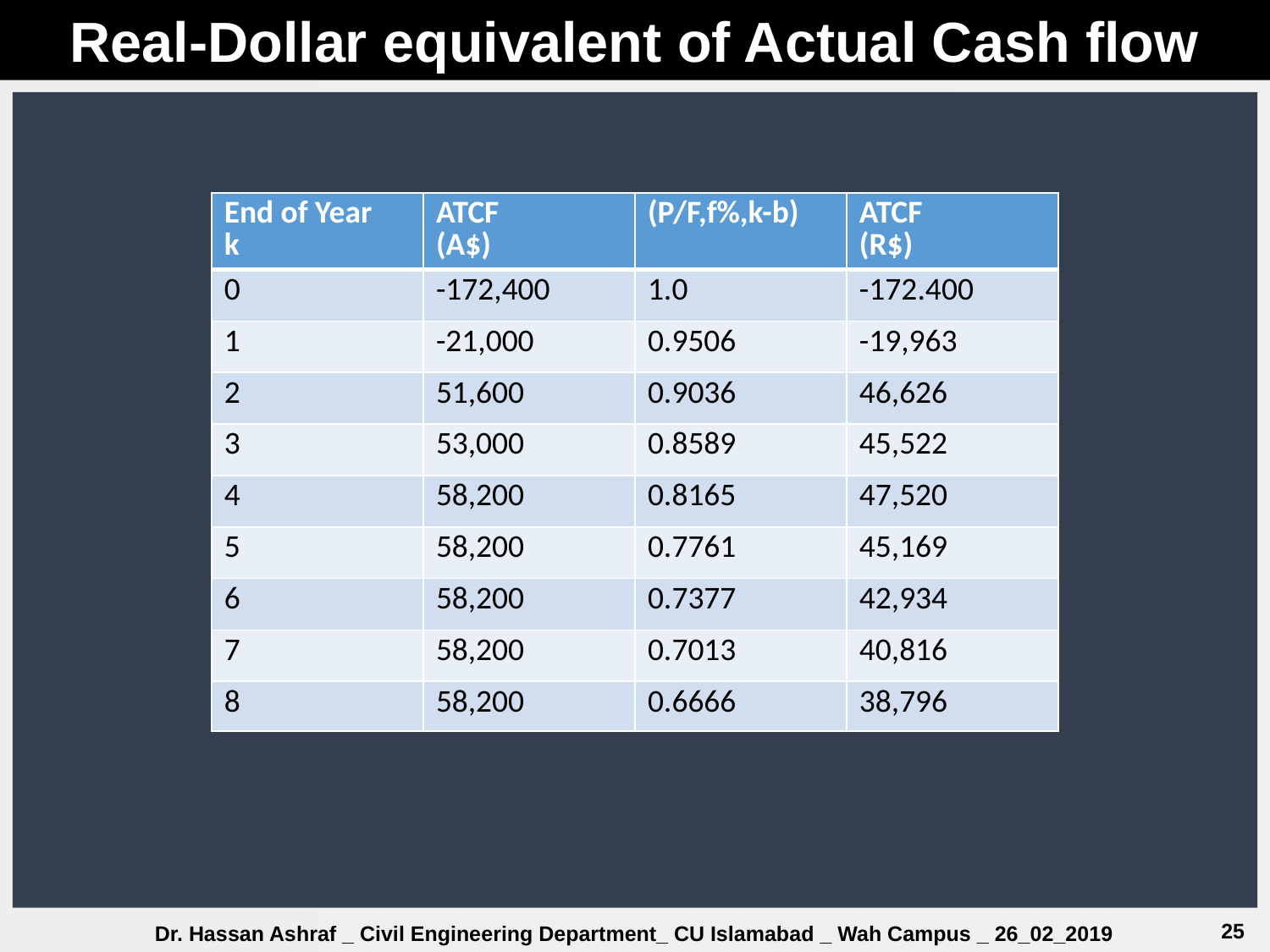

Real-Dollar equivalent of Actual Cash flow

| End of Year k | ATCF (A$) | (P/F,f%,k-b) | ATCF (R$) |
| --- | --- | --- | --- |
| 0 | -172,400 | 1.0 | -172.400 |
| 1 | -21,000 | 0.9506 | -19,963 |
| 2 | 51,600 | 0.9036 | 46,626 |
| 3 | 53,000 | 0.8589 | 45,522 |
| 4 | 58,200 | 0.8165 | 47,520 |
| 5 | 58,200 | 0.7761 | 45,169 |
| 6 | 58,200 | 0.7377 | 42,934 |
| 7 | 58,200 | 0.7013 | 40,816 |
| 8 | 58,200 | 0.6666 | 38,796 |
25
Dr. Hassan Ashraf _ Civil Engineering Department_ CU Islamabad _ Wah Campus _ 26_02_2019